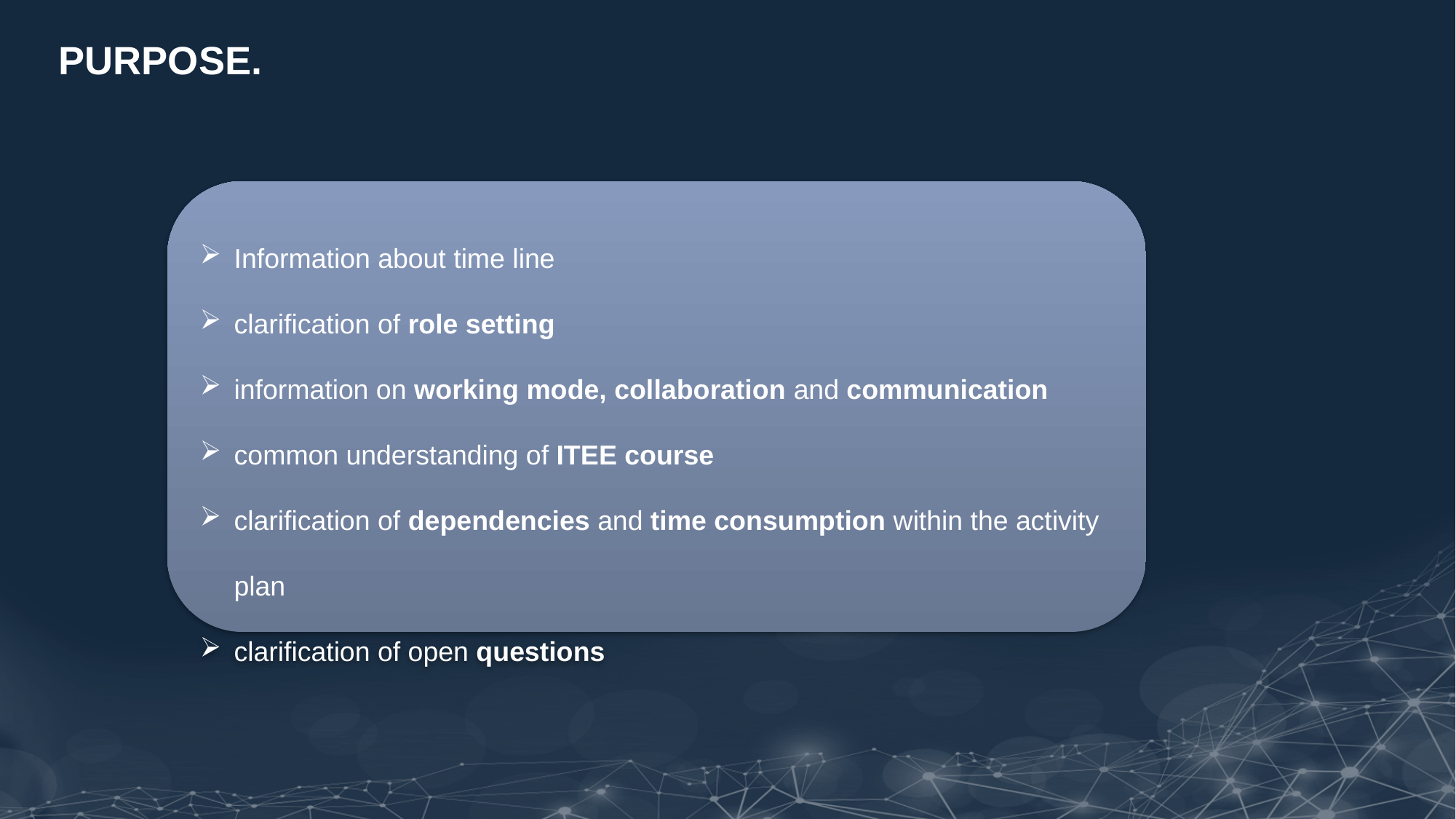

# Purpose.
Information about time line
clarification of role setting
information on working mode, collaboration and communication
common understanding of ITEE course
clarification of dependencies and time consumption within the activity plan
clarification of open questions